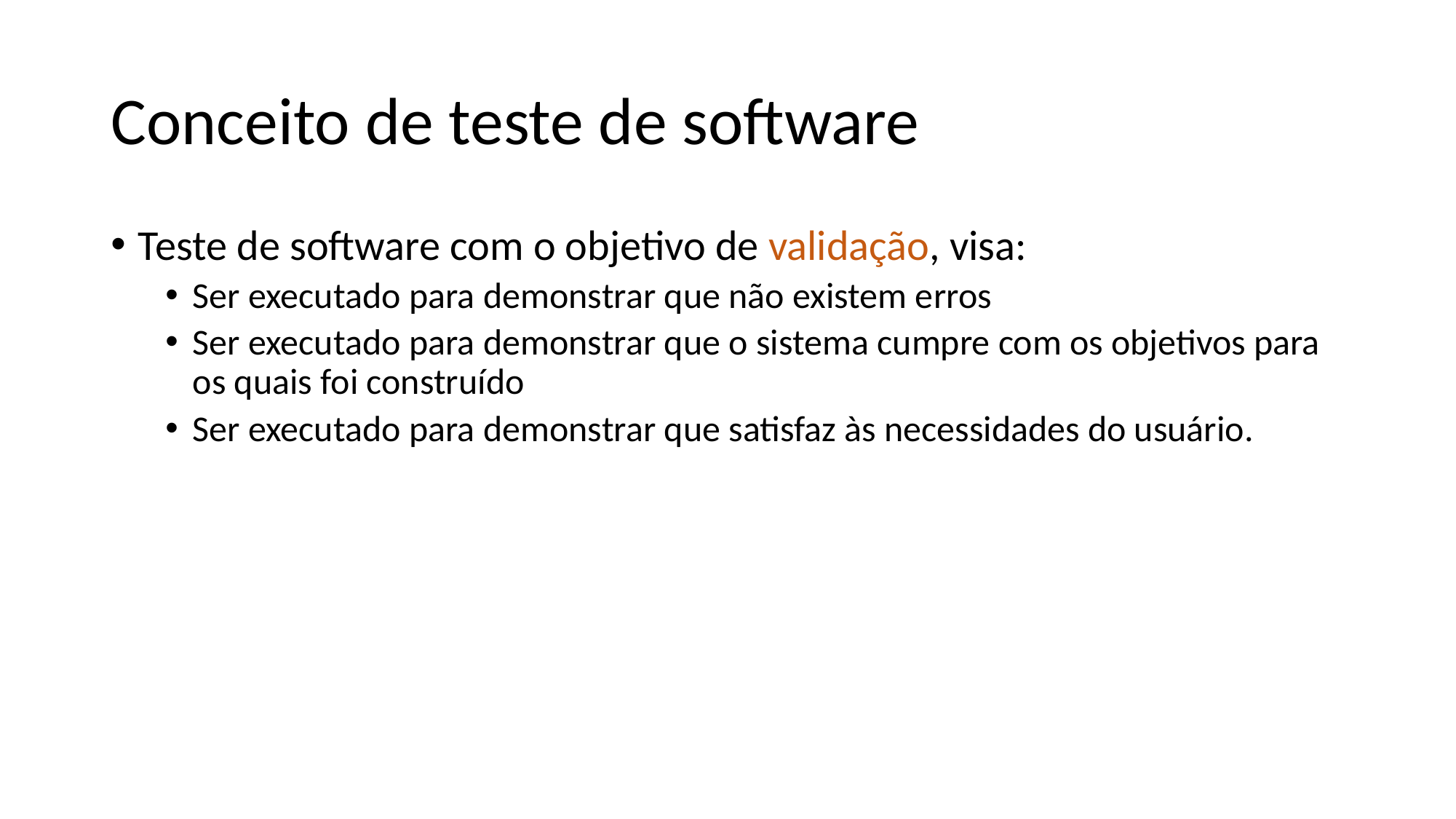

# Conceito de teste de software
Teste de software com o objetivo de validação, visa:
Ser executado para demonstrar que não existem erros
Ser executado para demonstrar que o sistema cumpre com os objetivos para os quais foi construído
Ser executado para demonstrar que satisfaz às necessidades do usuário.